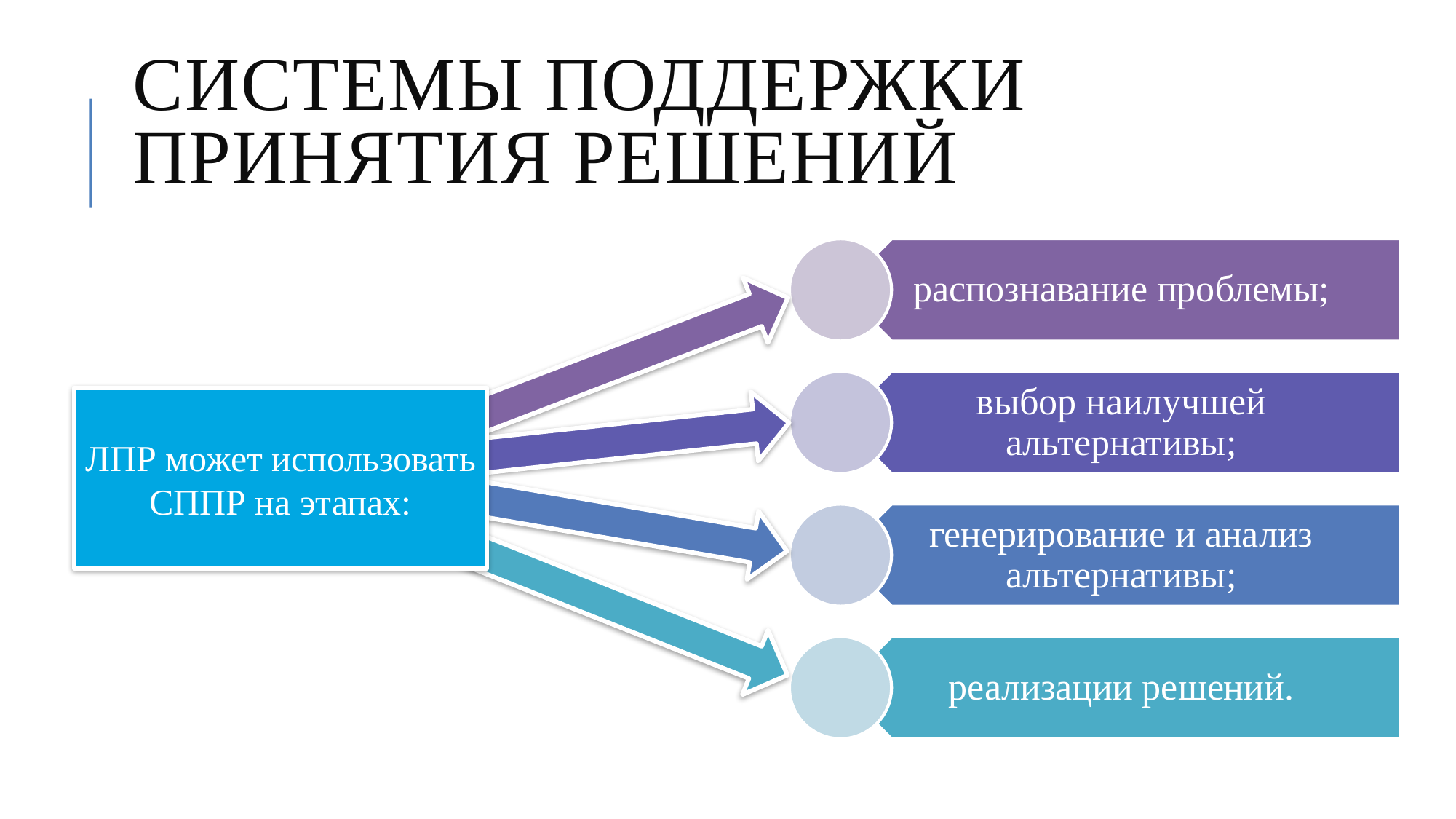

Системы поддержки принятия решений
распознавание проблемы;
выбор наилучшей альтернативы;
генерирование и анализ альтернативы;
реализации решений.

ЛПР может использовать СППР на этапах: